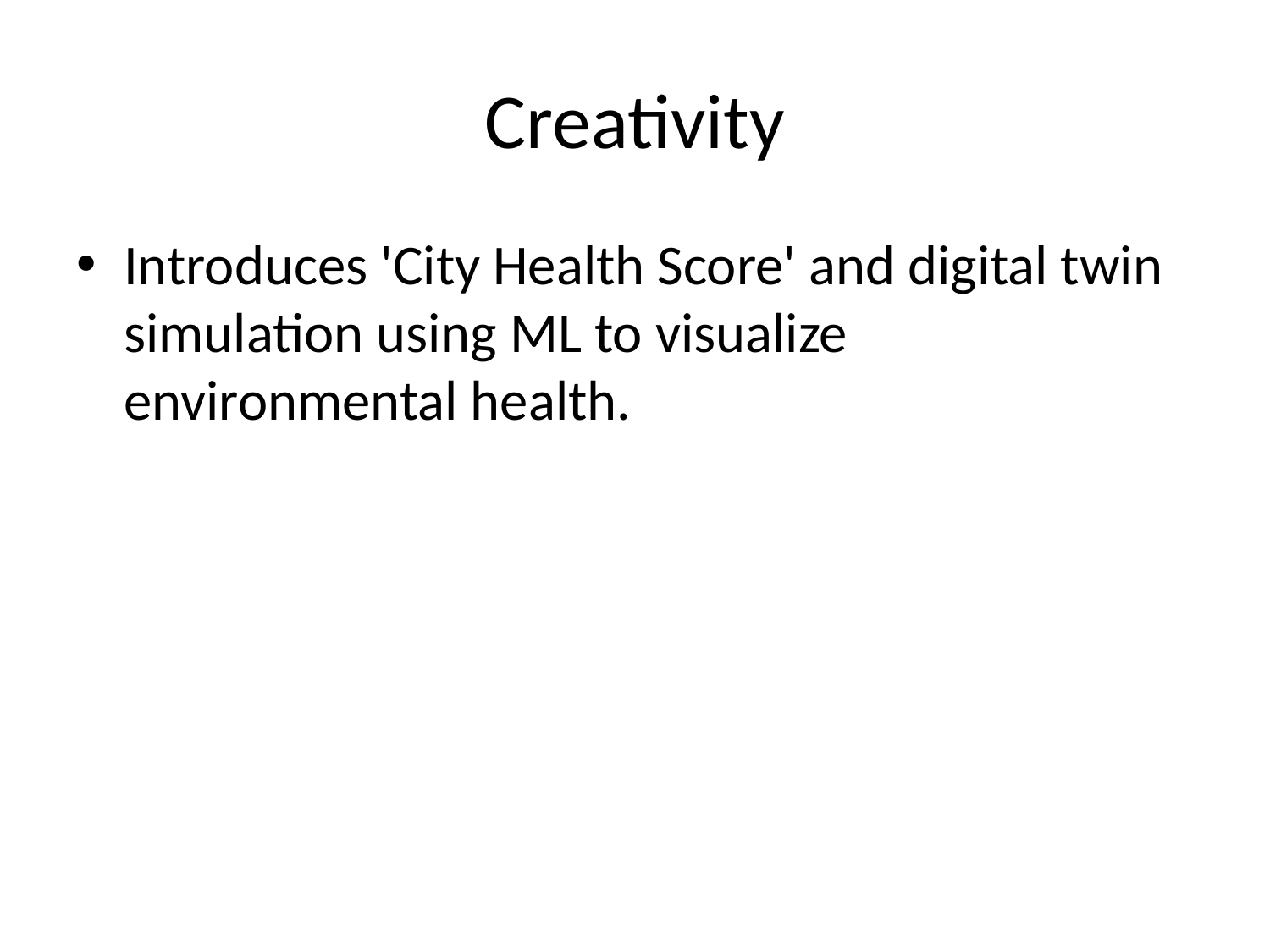

# Creativity
Introduces 'City Health Score' and digital twin simulation using ML to visualize environmental health.